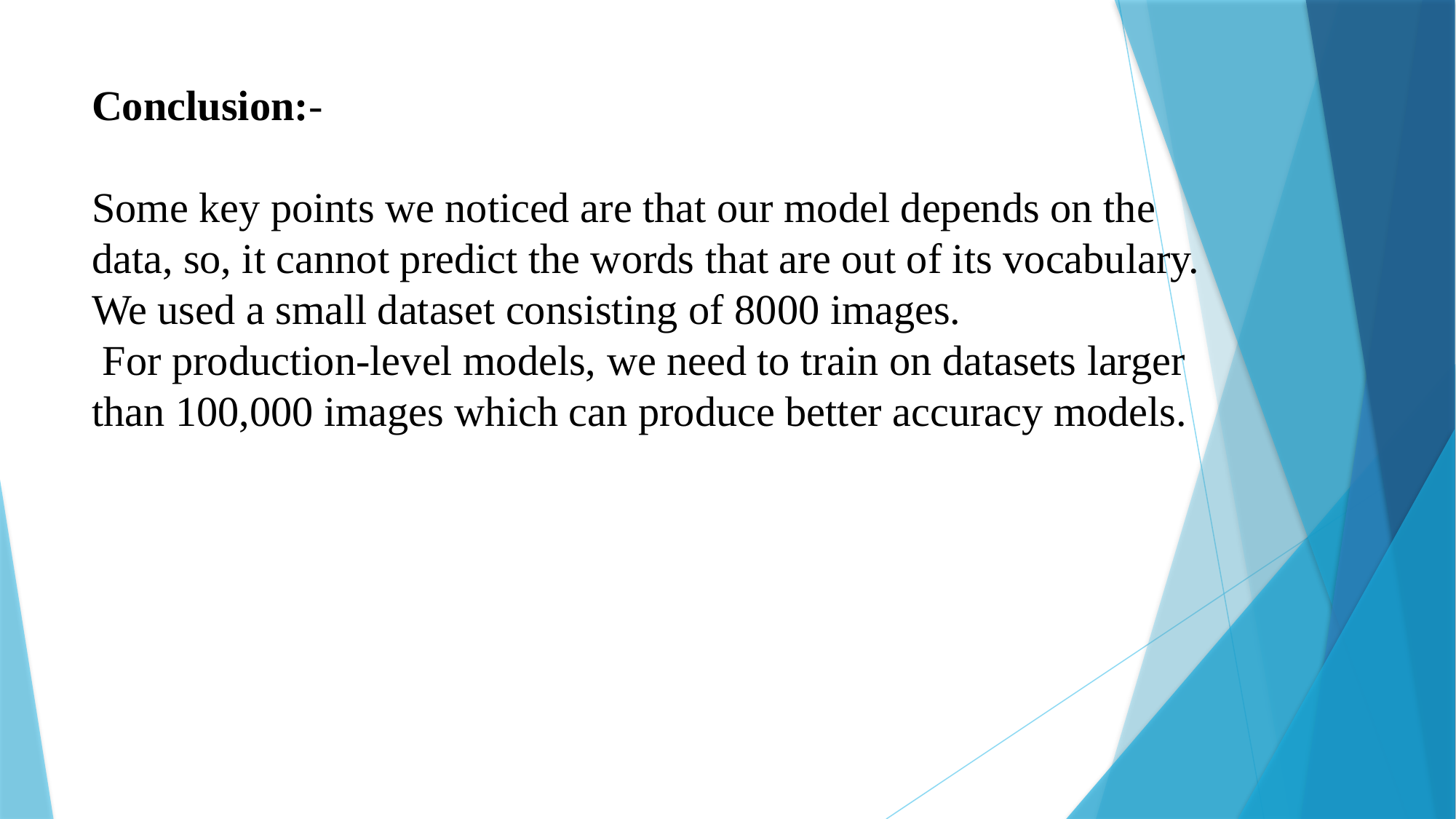

# Conclusion:- Some key points we noticed are that our model depends on the data, so, it cannot predict the words that are out of its vocabulary. We used a small dataset consisting of 8000 images. For production-level models, we need to train on datasets larger than 100,000 images which can produce better accuracy models.